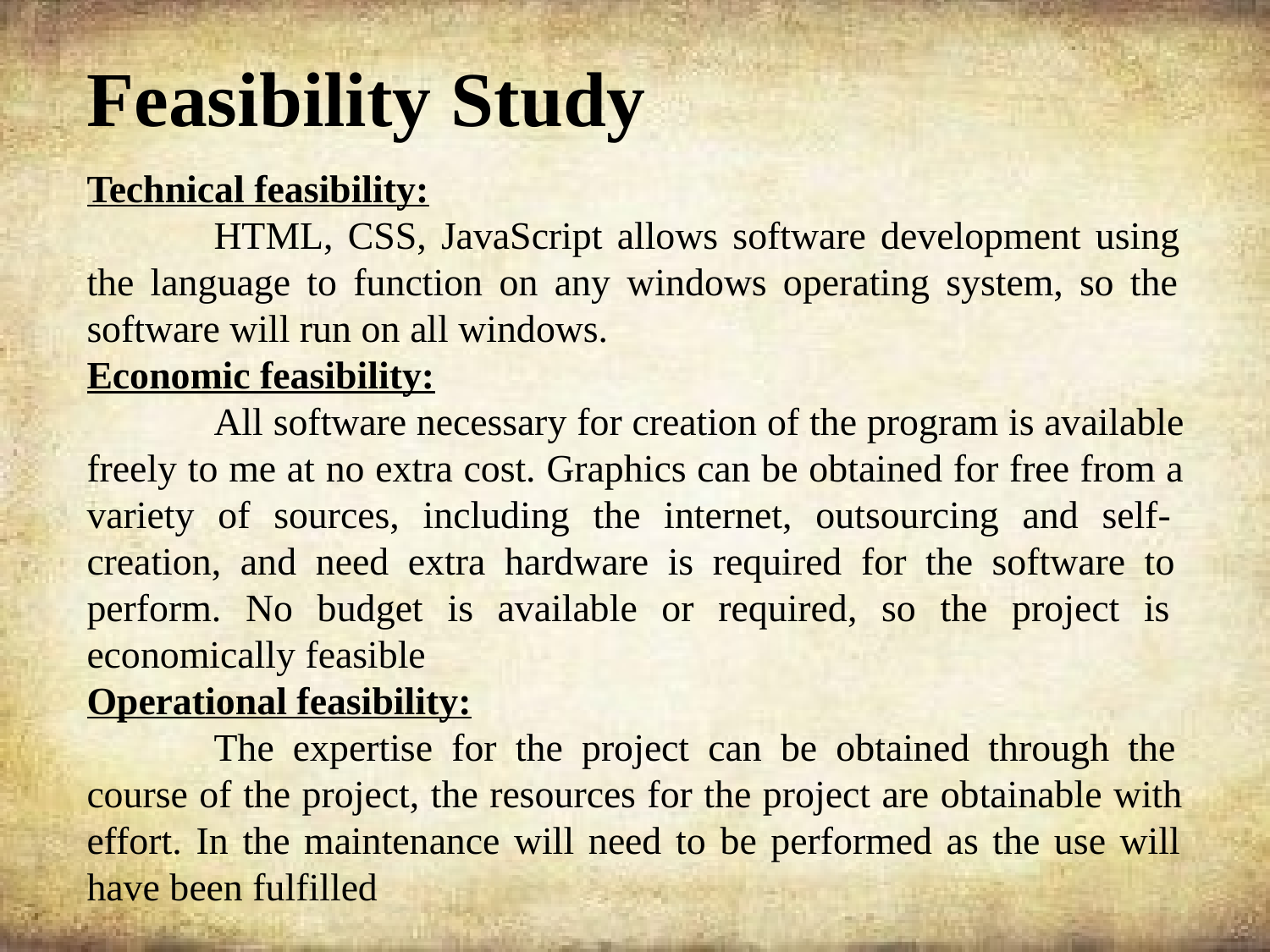

# Feasibility Study
Technical feasibility:
HTML, CSS, JavaScript allows software development using  the language to function on any windows operating system, so the  software will run on all windows.
Economic feasibility:
All software necessary for creation of the program is available  freely to me at no extra cost. Graphics can be obtained for free from a  variety of sources, including the internet, outsourcing and self-  creation, and need extra hardware is required for the software to  perform. No budget is available or required, so the project is  economically feasible
Operational feasibility:
The expertise for the project can be obtained through the  course of the project, the resources for the project are obtainable with  effort. In the maintenance will need to be performed as the use will  have been fulfilled